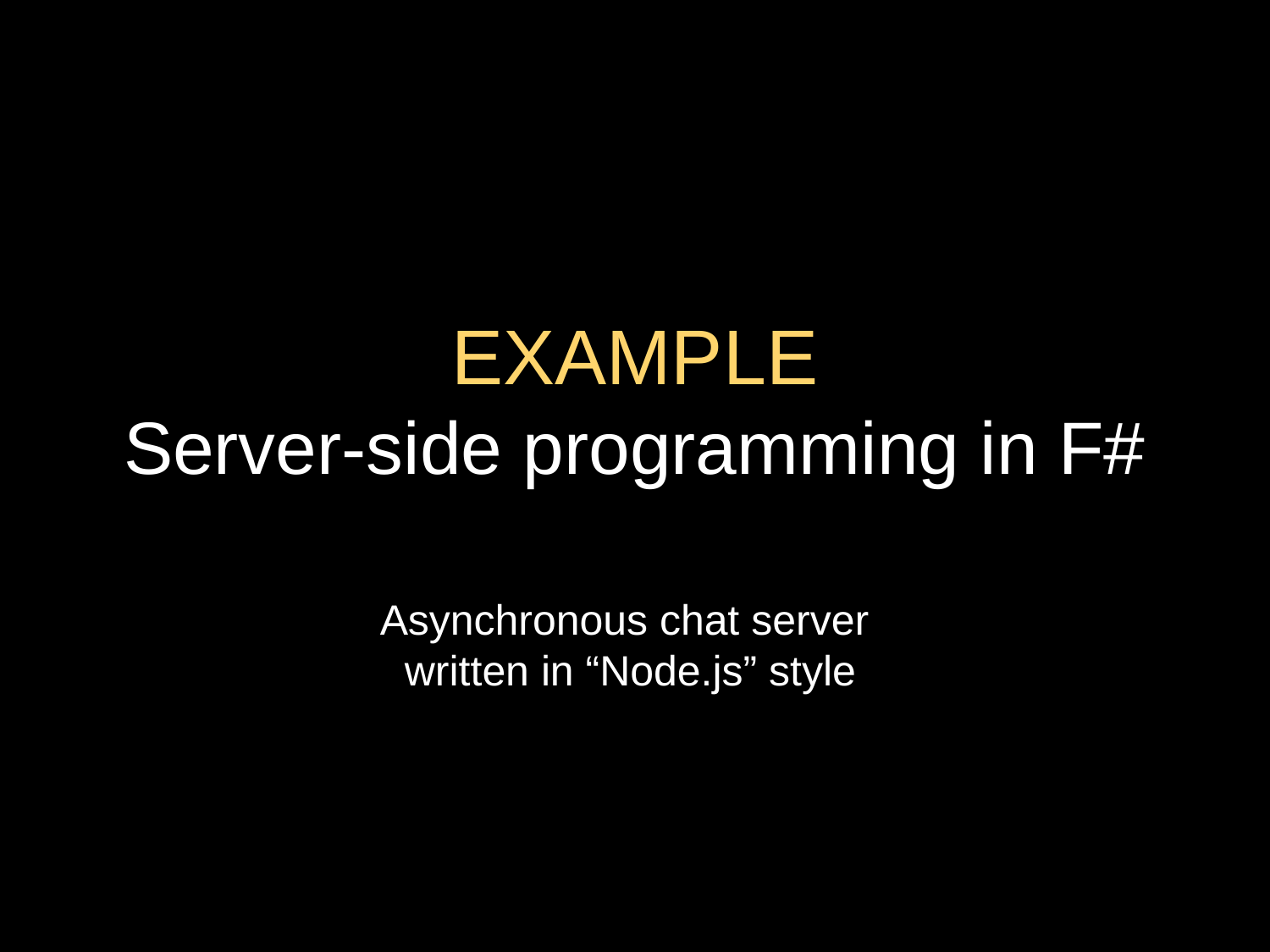

# EXAMPLE Server-side programming in F#
Asynchronous chat server
written in “Node.js” style